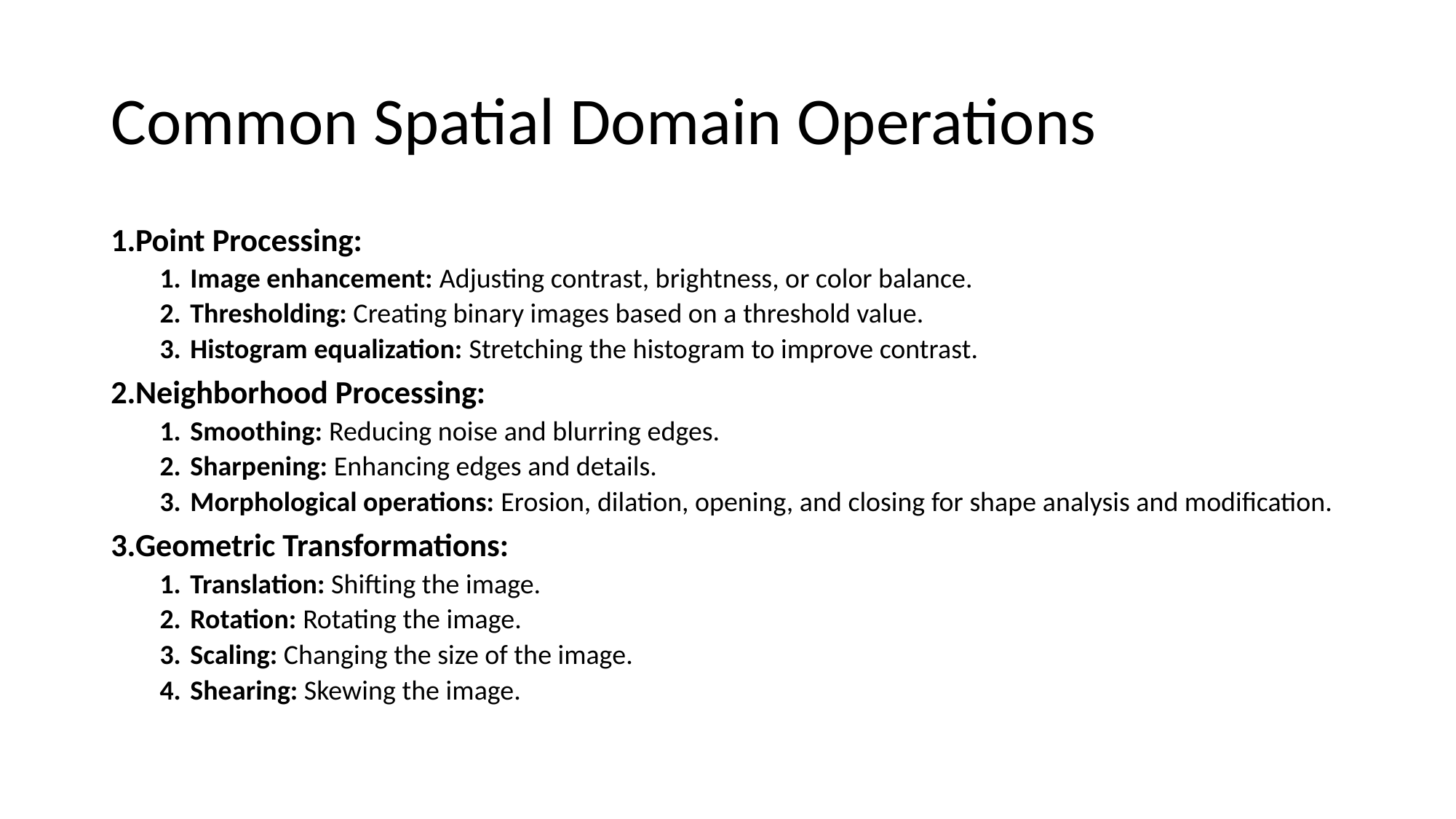

# Common Spatial Domain Operations
Point Processing:
Image enhancement: Adjusting contrast, brightness, or color balance.
Thresholding: Creating binary images based on a threshold value.
Histogram equalization: Stretching the histogram to improve contrast.
Neighborhood Processing:
Smoothing: Reducing noise and blurring edges.
Sharpening: Enhancing edges and details.
Morphological operations: Erosion, dilation, opening, and closing for shape analysis and modification.
Geometric Transformations:
Translation: Shifting the image.
Rotation: Rotating the image.
Scaling: Changing the size of the image.
Shearing: Skewing the image.